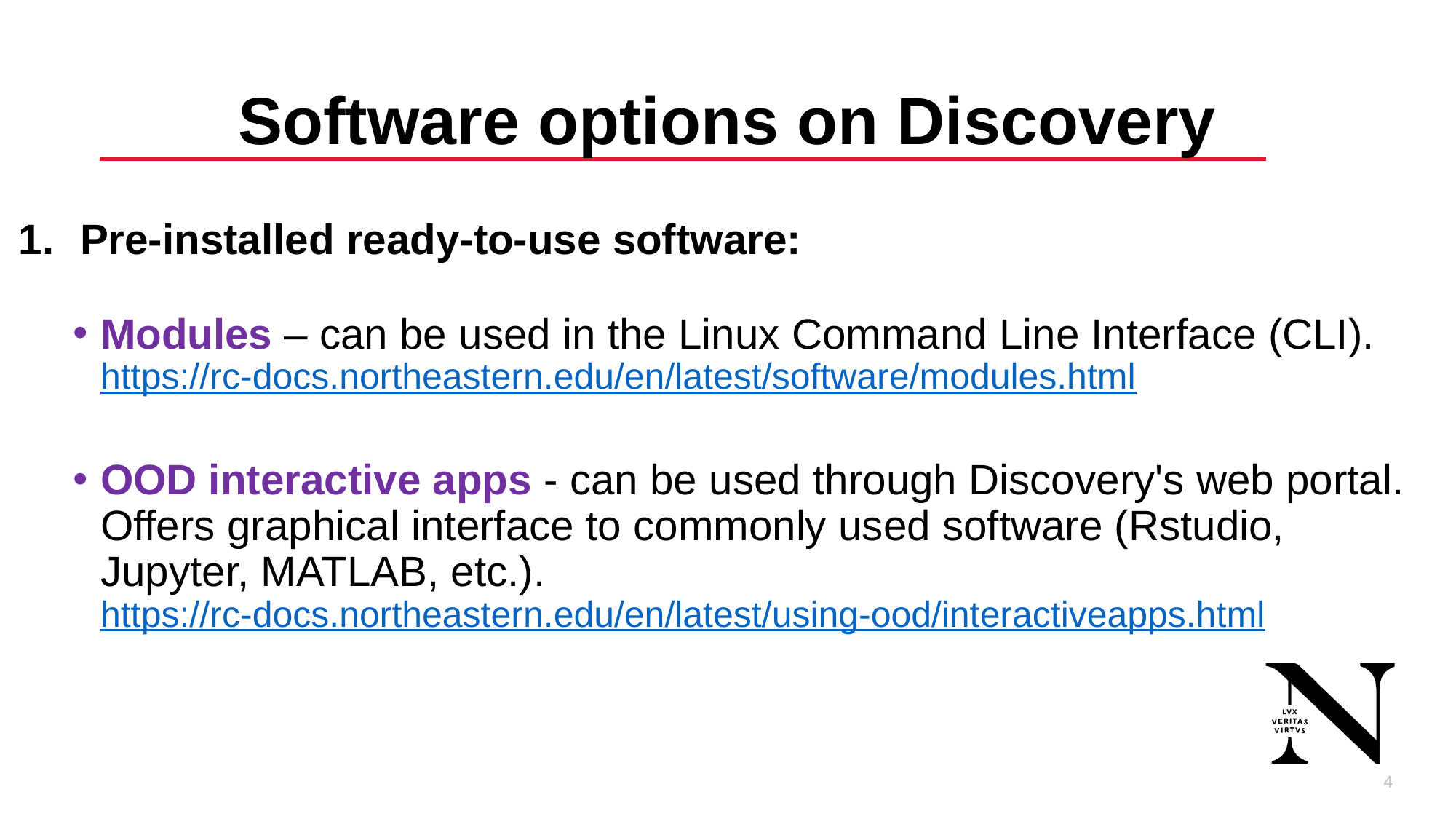

# Software options on Discovery
Pre-installed ready-to-use software:

Modules – can be used in the Linux Command Line Interface (CLI).
https://rc-docs.northeastern.edu/en/latest/software/modules.html

OOD interactive apps - can be used through Discovery's web portal. Offers graphical interface to commonly used software (Rstudio, Jupyter, MATLAB, etc.).
https://rc-docs.northeastern.edu/en/latest/using-ood/interactiveapps.html

4